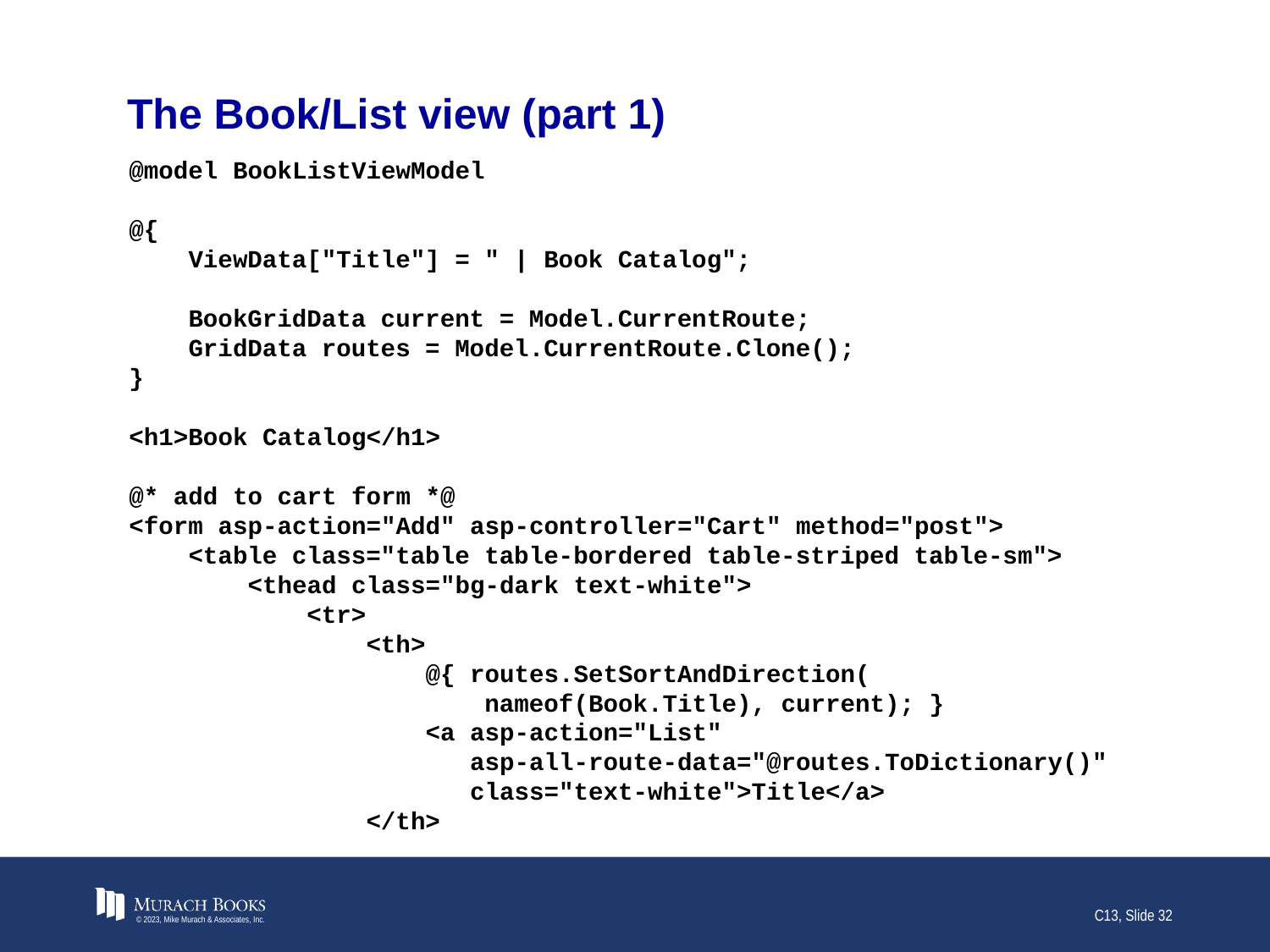

# The Book/List view (part 1)
@model BookListViewModel

@{
    ViewData["Title"] = " | Book Catalog";

    BookGridData current = Model.CurrentRoute;
    GridData routes = Model.CurrentRoute.Clone();
}

<h1>Book Catalog</h1>

@* add to cart form *@
<form asp-action="Add" asp-controller="Cart" method="post">
    <table class="table table-bordered table-striped table-sm">
        <thead class="bg-dark text-white">
            <tr>
                <th>
                    @{ routes.SetSortAndDirection(
                        nameof(Book.Title), current); }
                    <a asp-action="List"
                       asp-all-route-data="@routes.ToDictionary()"
                       class="text-white">Title</a>
                </th>

© 2023, Mike Murach & Associates, Inc.

C13, Slide 32